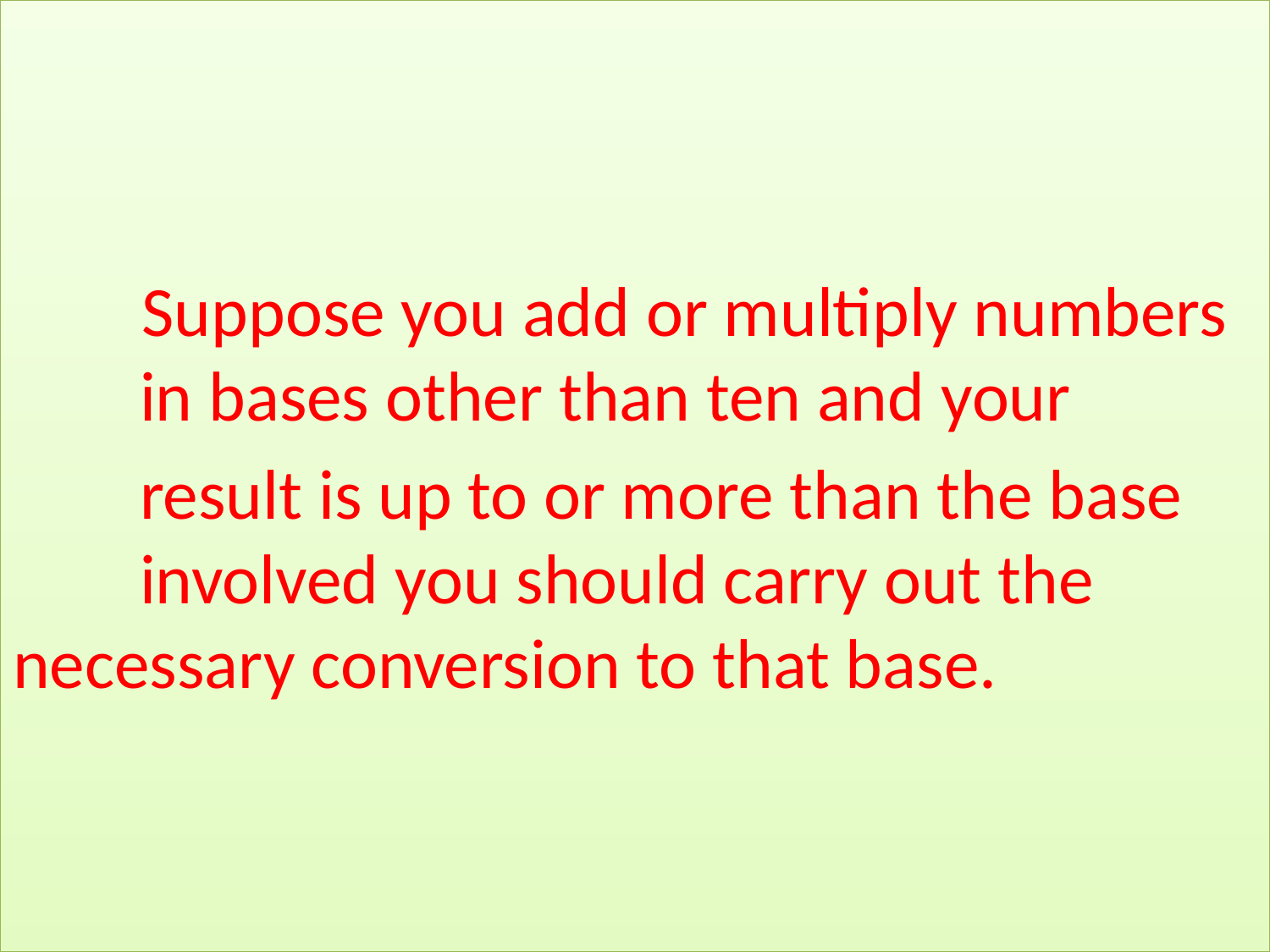

Suppose you add or multiply numbers 	in bases other than ten and your
	result is up to or more than the base 	involved you should carry out the 	necessary conversion to that base.